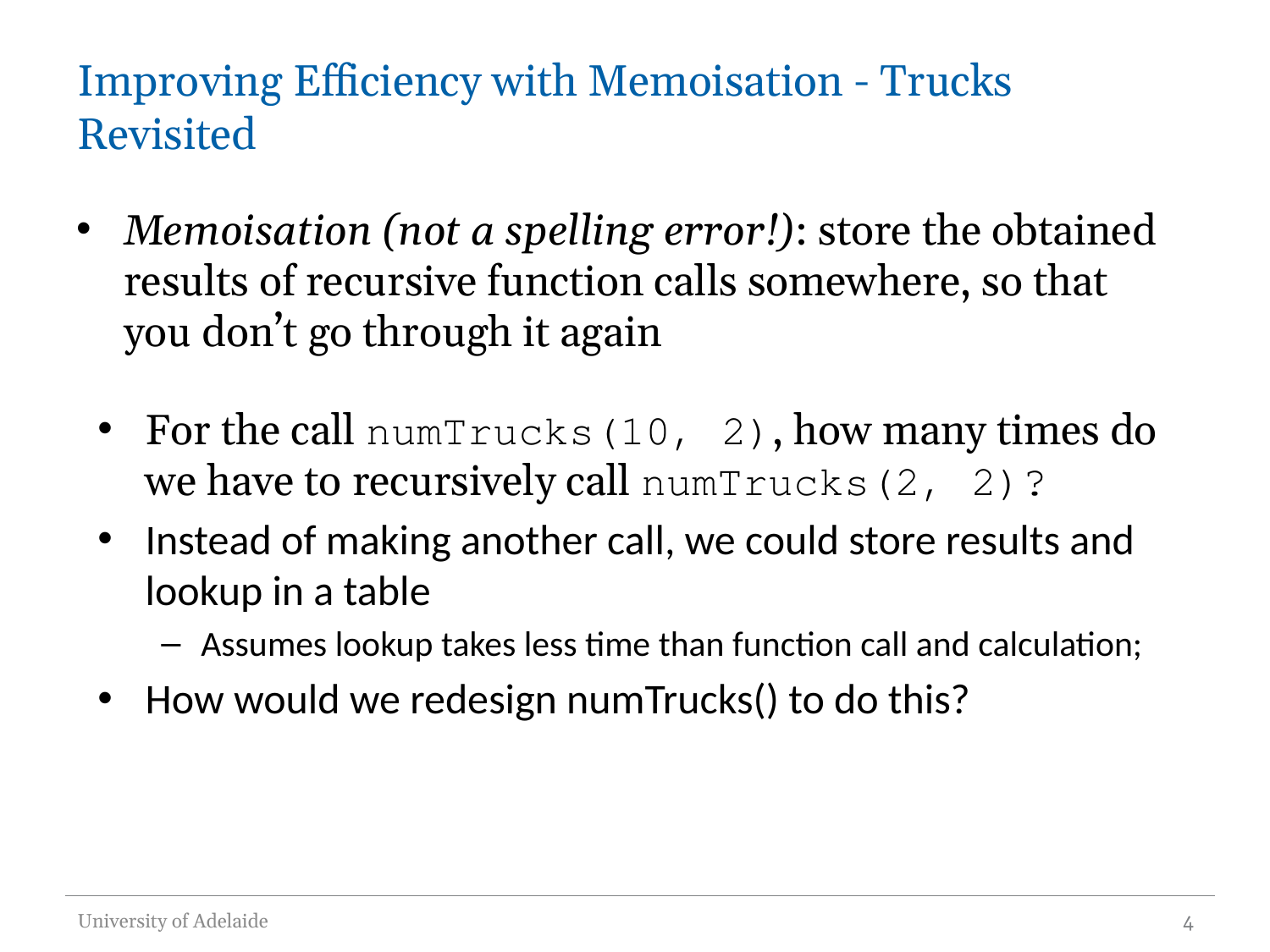

# Improving Efficiency with Memoisation - Trucks Revisited
Memoisation (not a spelling error!): store the obtained results of recursive function calls somewhere, so that you don’t go through it again

For the call numTrucks(10, 2), how many times do we have to recursively call numTrucks(2, 2)?
Instead of making another call, we could store results and lookup in a table
Assumes lookup takes less time than function call and calculation;
How would we redesign numTrucks() to do this?
University of Adelaide
4